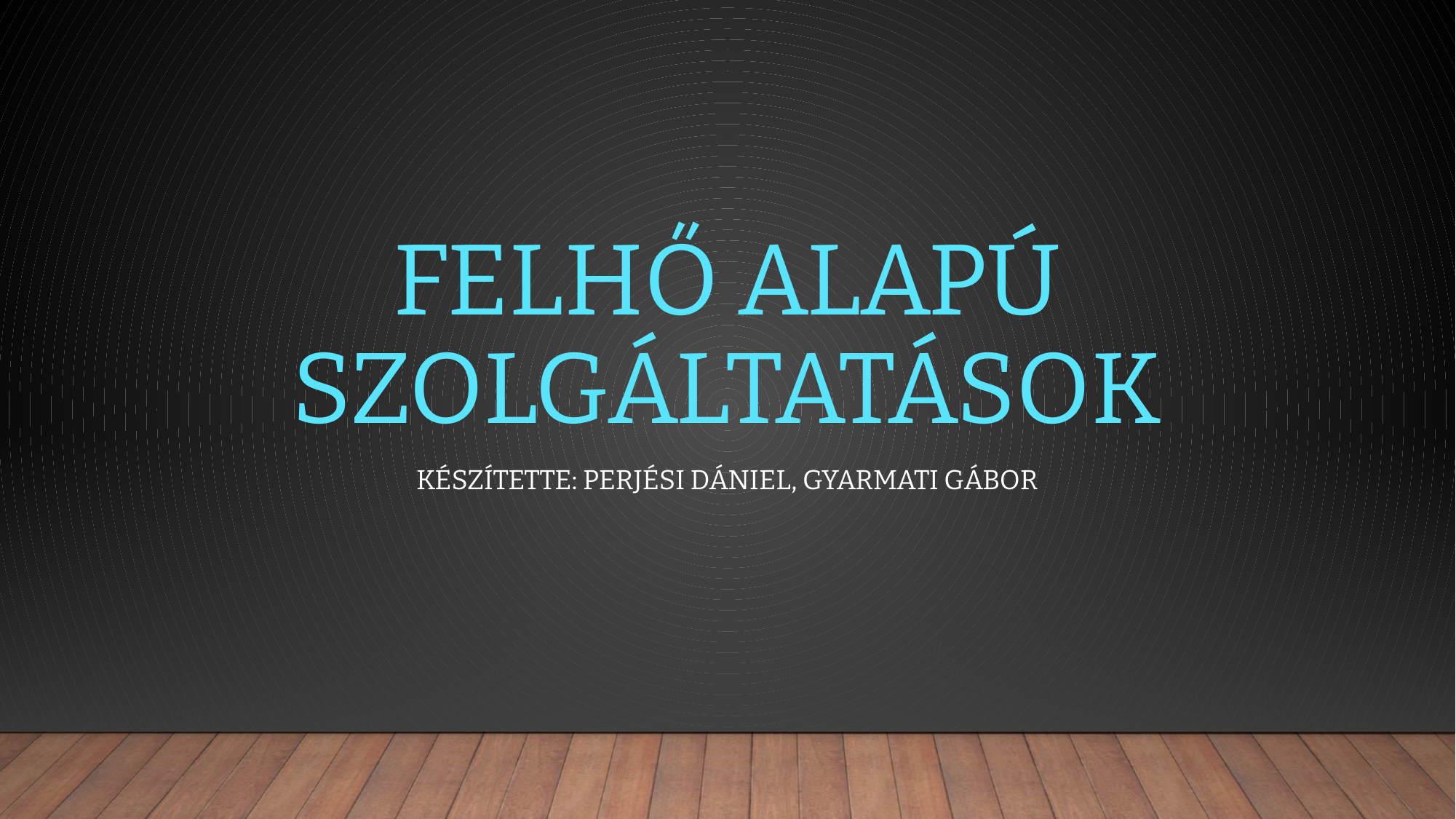

# Felhő alapú szolgáltatások
Készítette: Perjési Dániel, gyarmati gábor